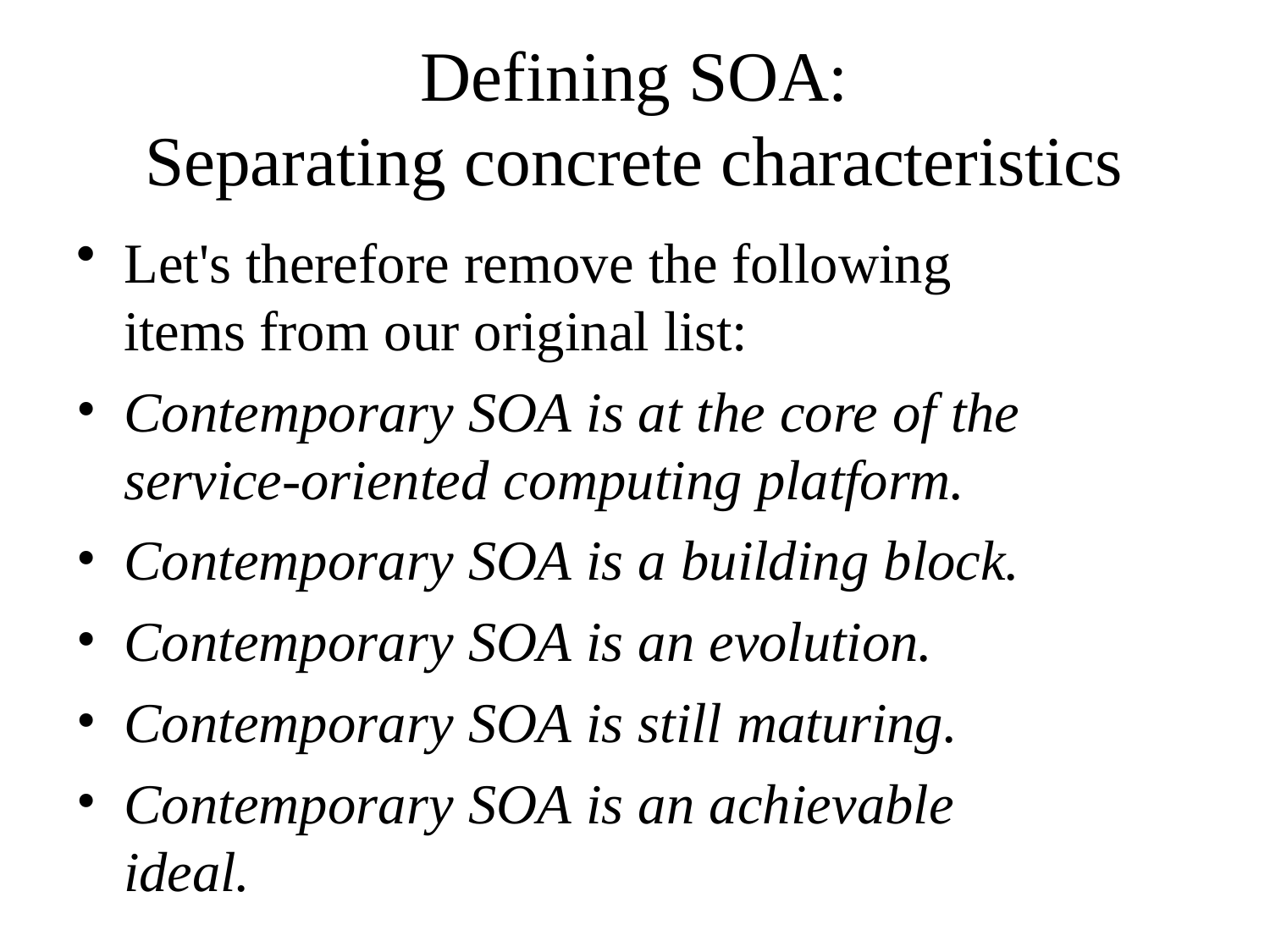

# Defining SOA: Separating concrete characteristics
Let's therefore remove the following items from our original list:
Contemporary SOA is at the core of the service-oriented computing platform.
Contemporary SOA is a building block.
Contemporary SOA is an evolution.
Contemporary SOA is still maturing.
Contemporary SOA is an achievable ideal.